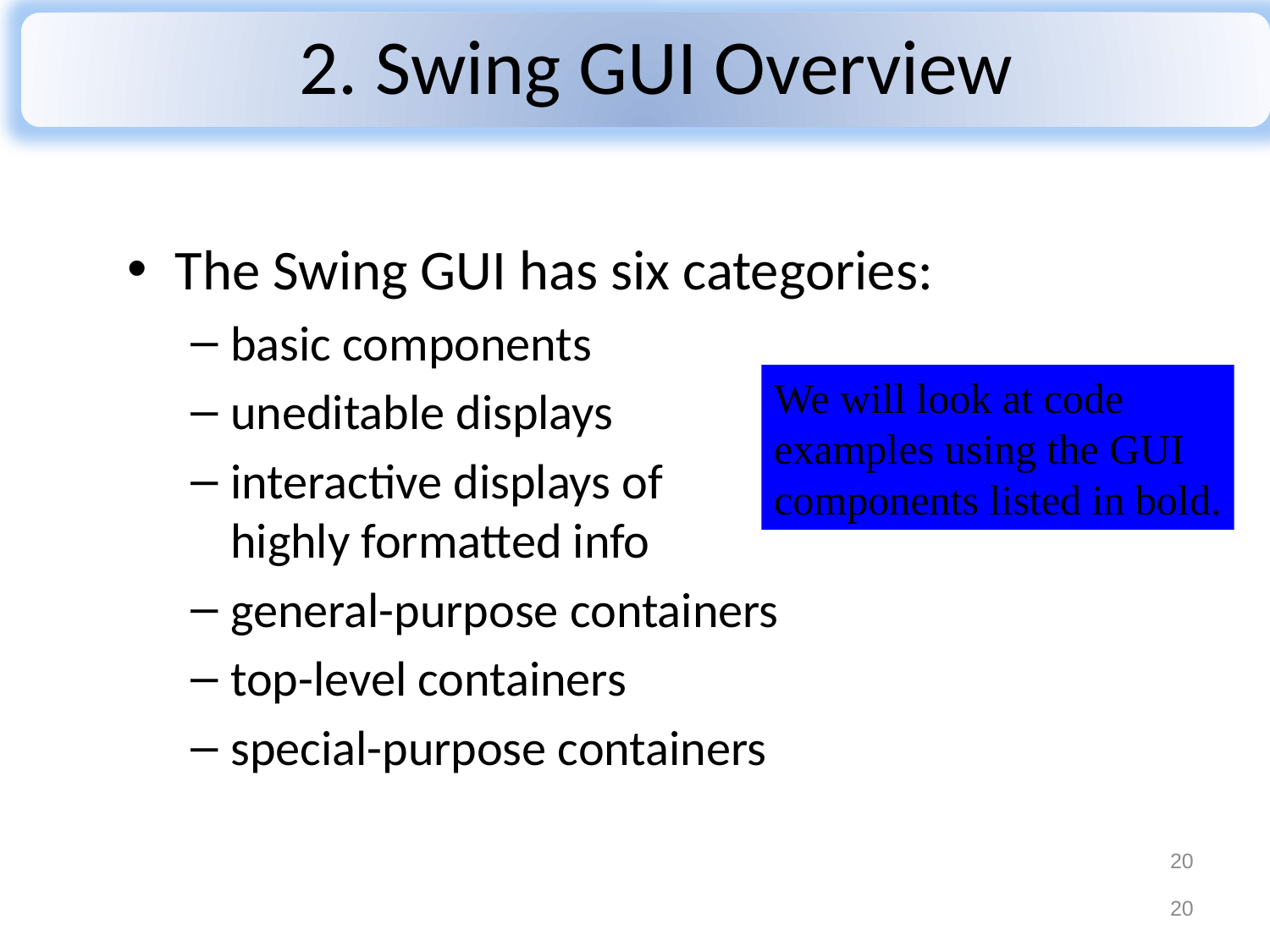

2. Swing GUI Overview
The Swing GUI has six categories:
basic components
uneditable displays
interactive displays of
highly formatted info
general-purpose containers
top-level containers
special-purpose containers
We will look at code
examples using the GUI
components listed in bold.
20
20